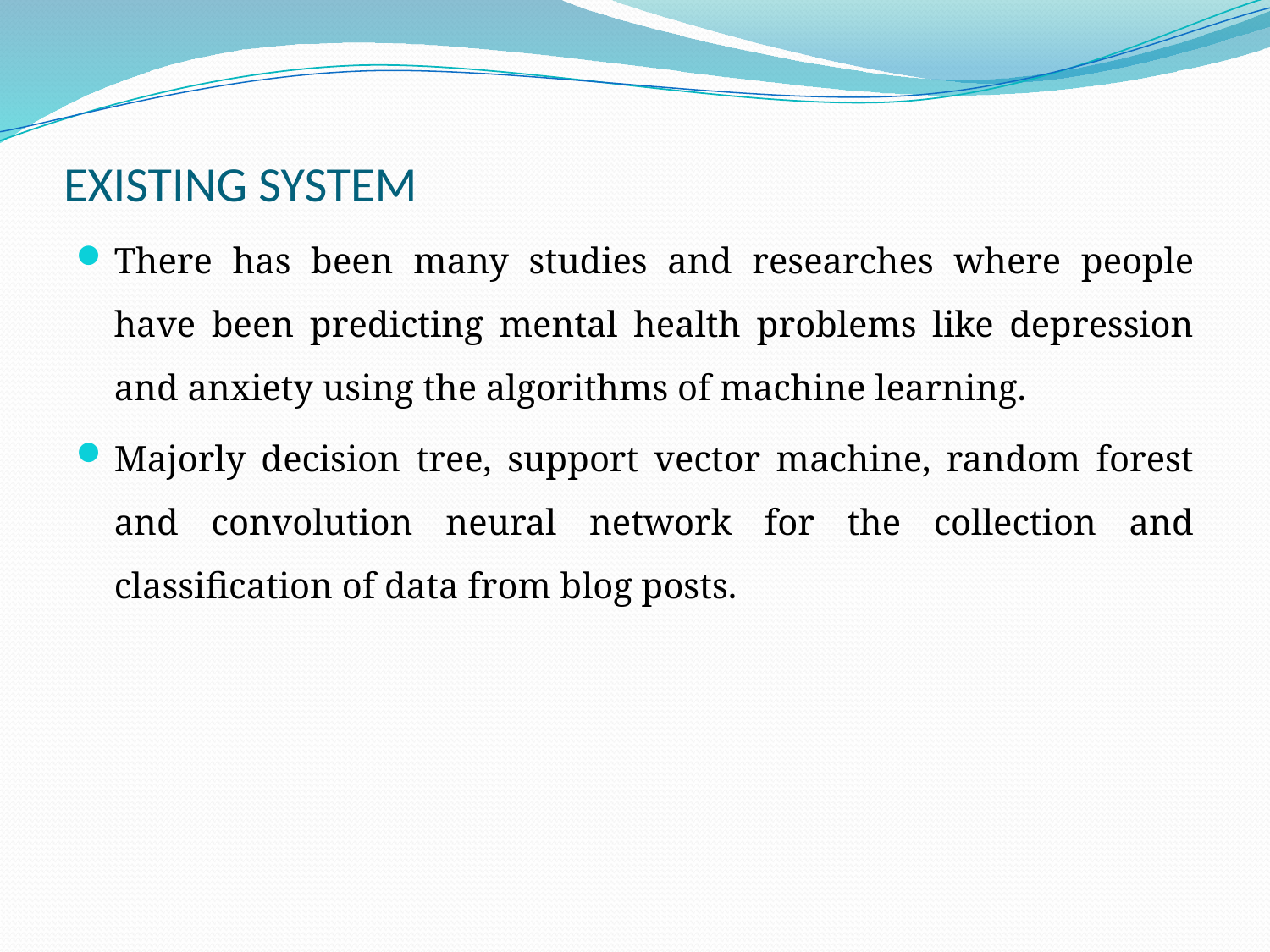

# EXISTING SYSTEM
There has been many studies and researches where people have been predicting mental health problems like depression and anxiety using the algorithms of machine learning.
Majorly decision tree, support vector machine, random forest and convolution neural network for the collection and classification of data from blog posts.